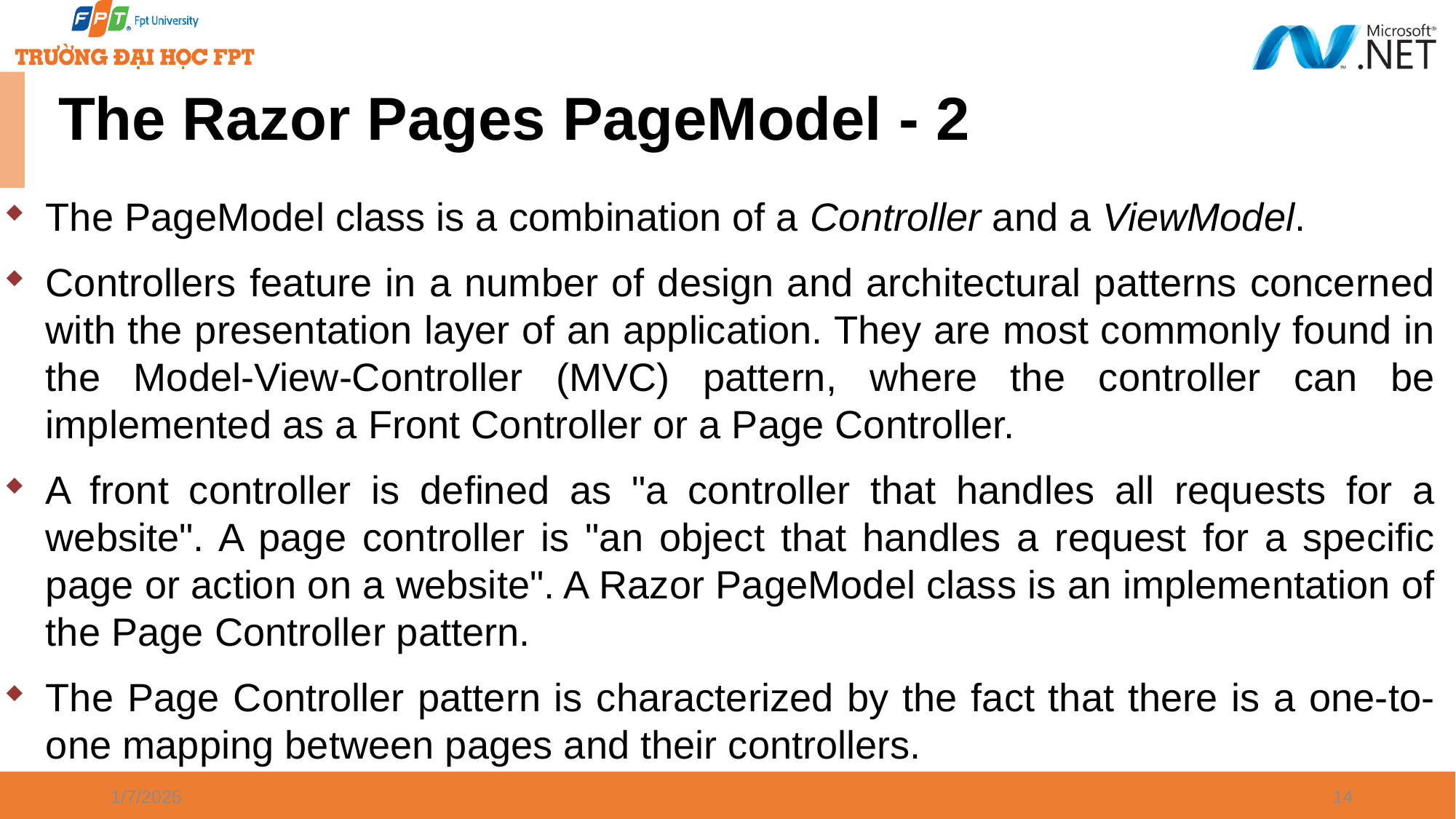

# The Razor Pages PageModel - 2
The PageModel class is a combination of a Controller and a ViewModel.
Controllers feature in a number of design and architectural patterns concerned with the presentation layer of an application. They are most commonly found in the Model-View-Controller (MVC) pattern, where the controller can be implemented as a Front Controller or a Page Controller.
A front controller is defined as "a controller that handles all requests for a website". A page controller is "an object that handles a request for a specific page or action on a website". A Razor PageModel class is an implementation of the Page Controller pattern.
The Page Controller pattern is characterized by the fact that there is a one-to-one mapping between pages and their controllers.
1/7/2025
14